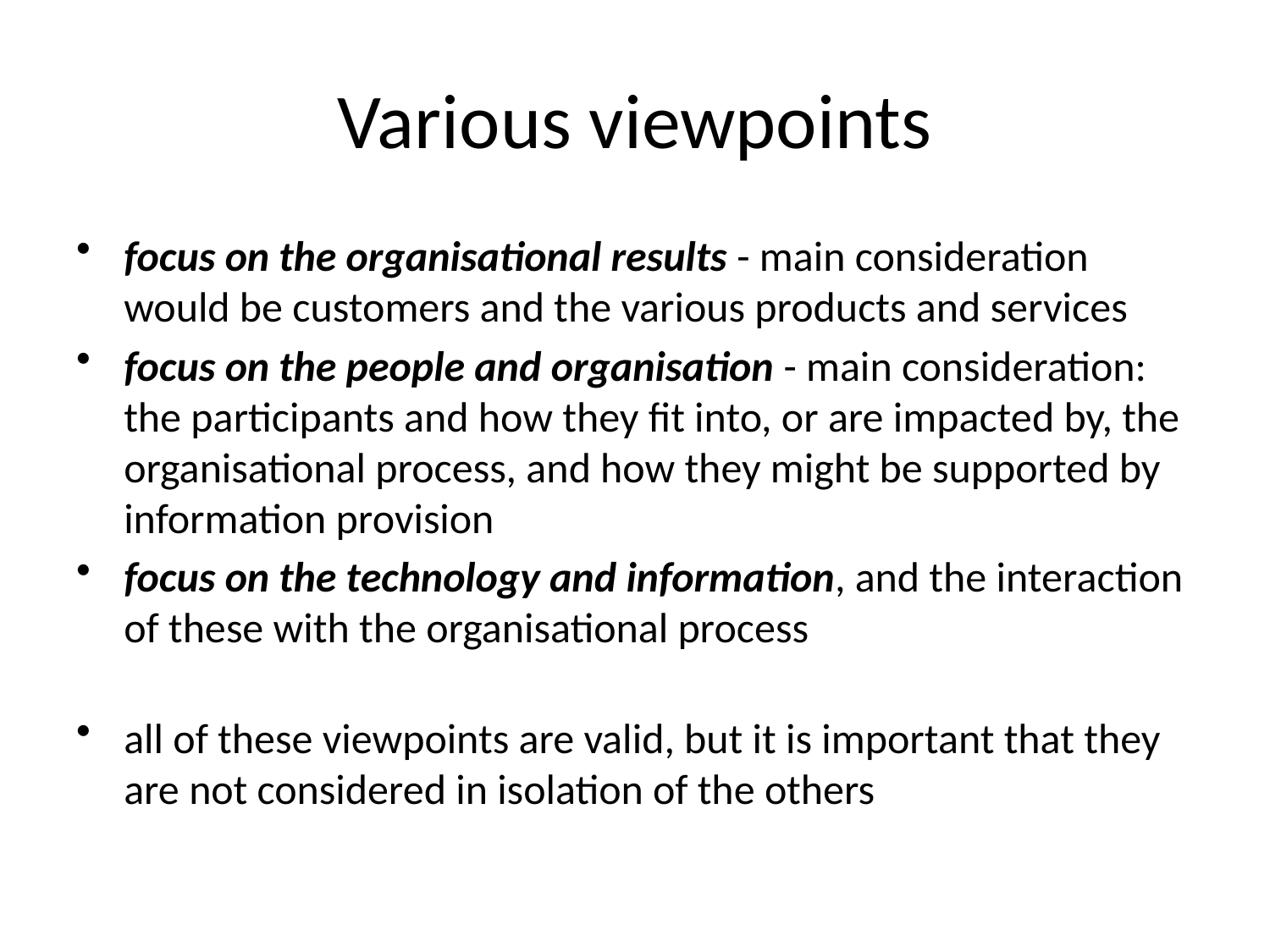

# Various viewpoints
focus on the organisational results - main consideration would be customers and the various products and services
focus on the people and organisation - main consideration: the participants and how they fit into, or are impacted by, the organisational process, and how they might be supported by information provision
focus on the technology and information, and the interaction of these with the organisational process
all of these viewpoints are valid, but it is important that they are not considered in isolation of the others